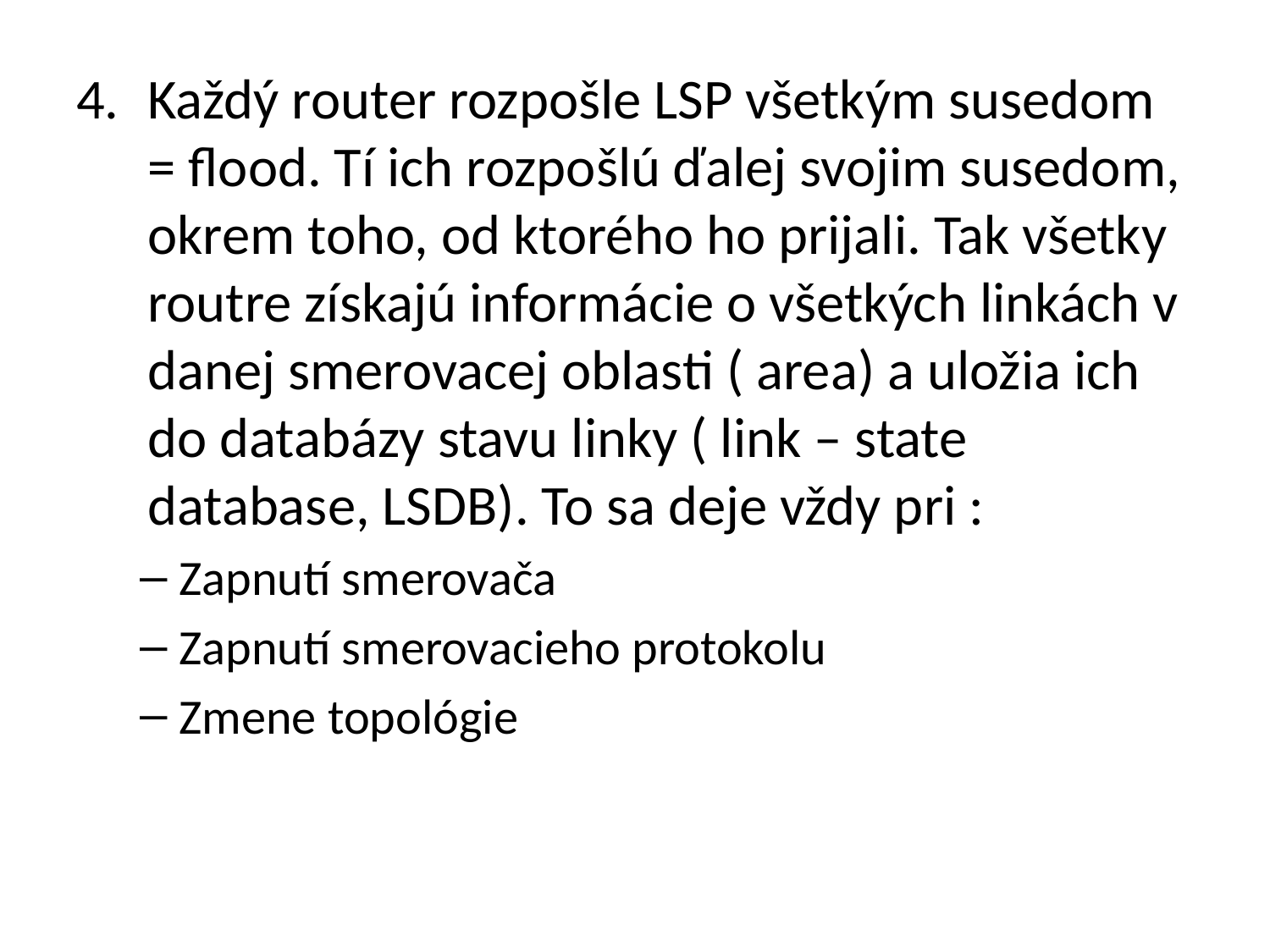

Každý router rozpošle LSP všetkým susedom = flood. Tí ich rozpošlú ďalej svojim susedom, okrem toho, od ktorého ho prijali. Tak všetky routre získajú informácie o všetkých linkách v danej smerovacej oblasti ( area) a uložia ich do databázy stavu linky ( link – state database, LSDB). To sa deje vždy pri :
Zapnutí smerovača
Zapnutí smerovacieho protokolu
Zmene topológie